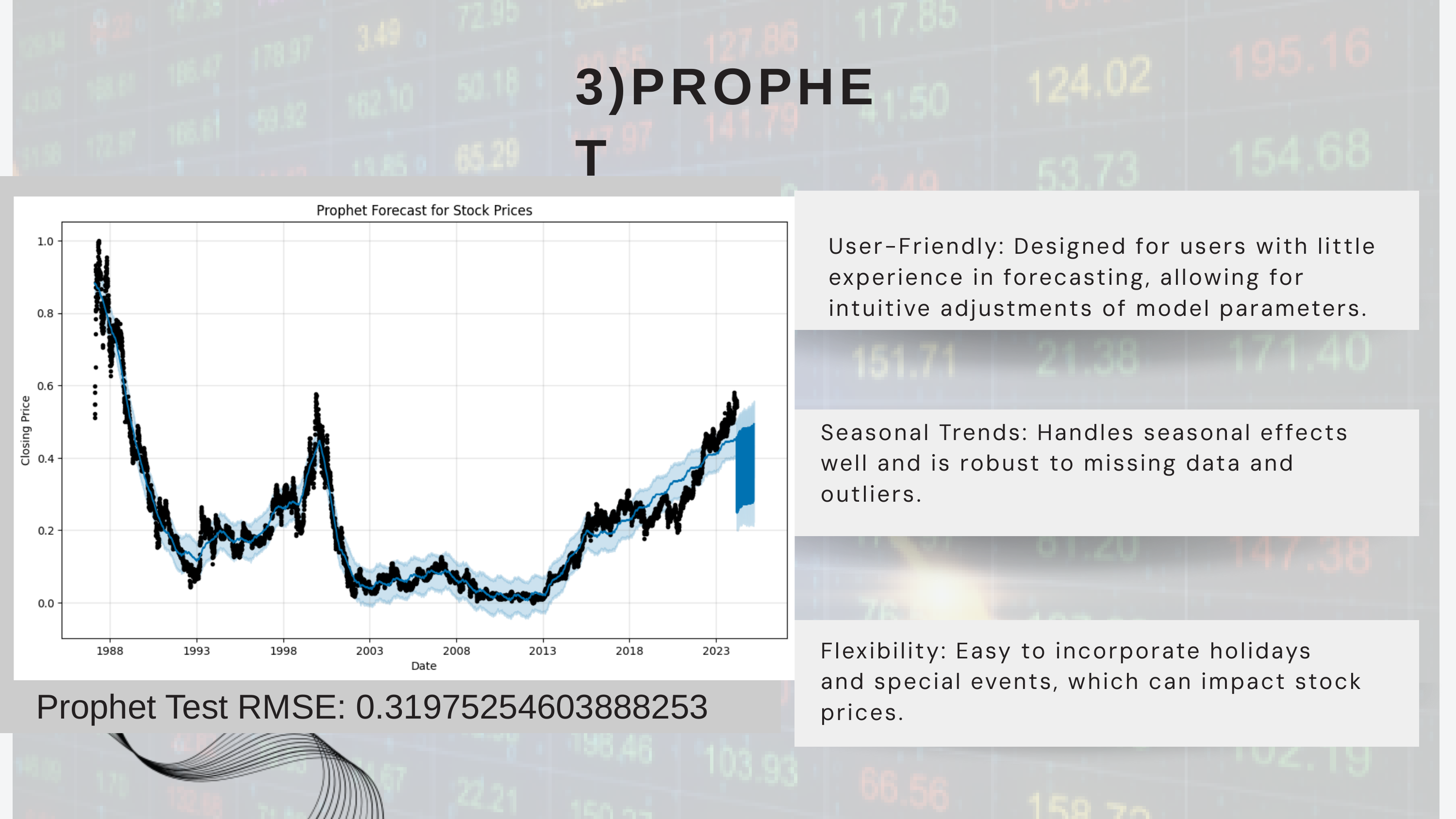

3)PROPHET

User-Friendly: Designed for users with little experience in forecasting, allowing for intuitive adjustments of model parameters.

Seasonal Trends: Handles seasonal effects well and is robust to missing data and outliers.

Flexibility: Easy to incorporate holidays and special events, which can impact stock prices.
Prophet Test RMSE: 0.31975254603888253